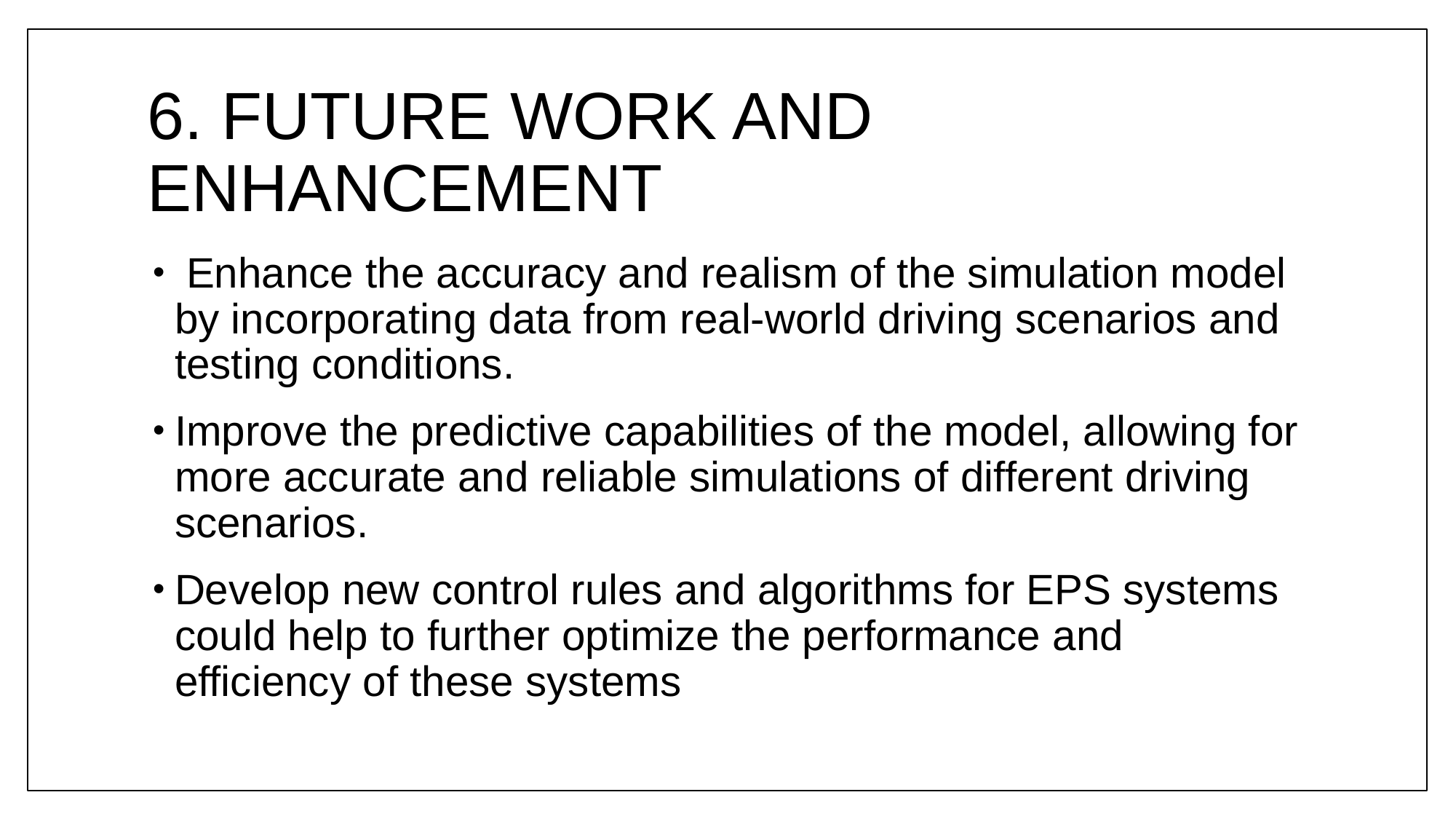

# 6. FUTURE WORK AND ENHANCEMENT
 Enhance the accuracy and realism of the simulation model by incorporating data from real-world driving scenarios and testing conditions.
Improve the predictive capabilities of the model, allowing for more accurate and reliable simulations of different driving scenarios.
Develop new control rules and algorithms for EPS systems could help to further optimize the performance and efficiency of these systems